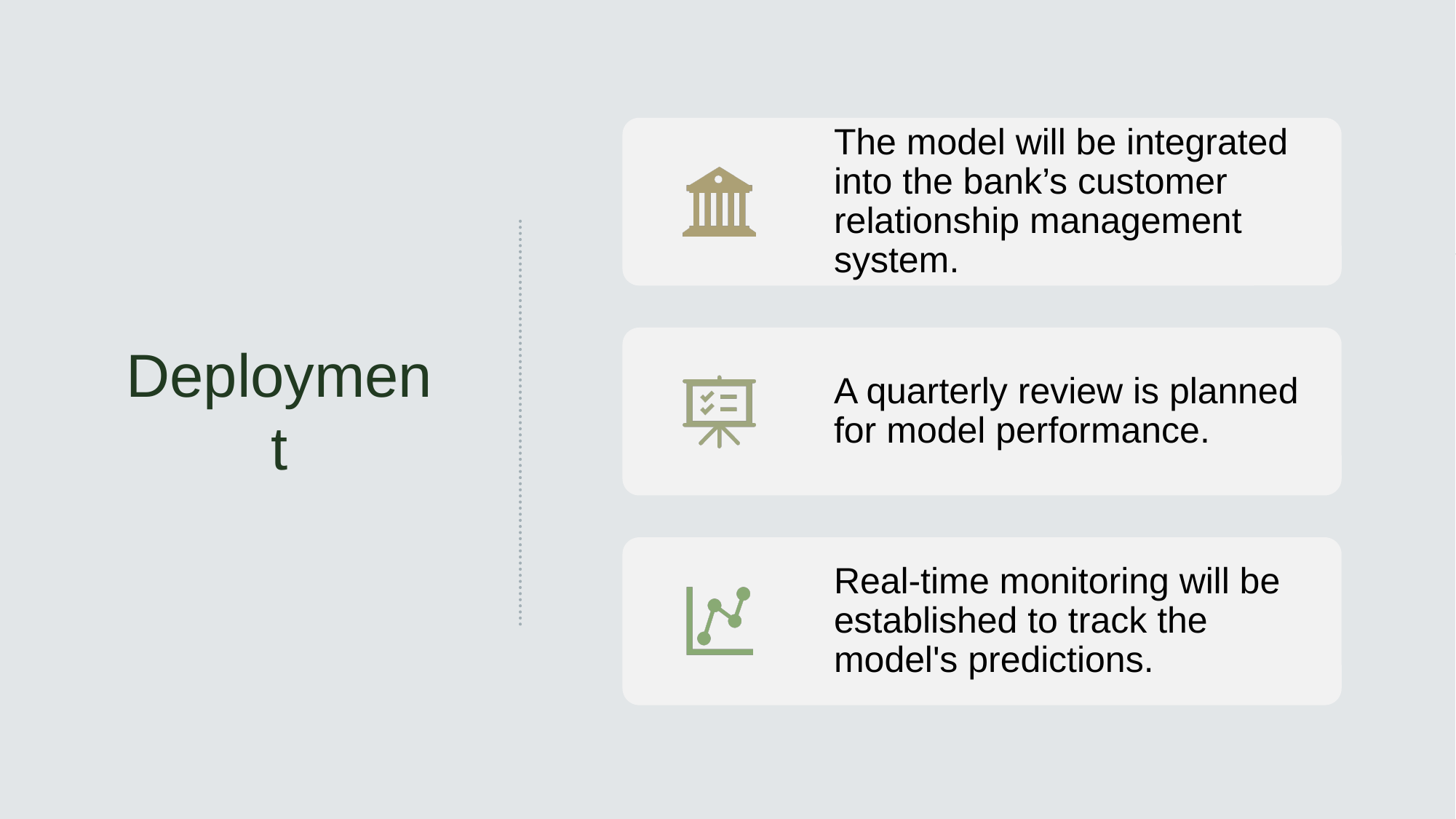

The model will be integrated into the bank’s customer relationship management system.
A quarterly review is planned for model performance.
Real-time monitoring will be established to track the model's predictions.
# Deployment